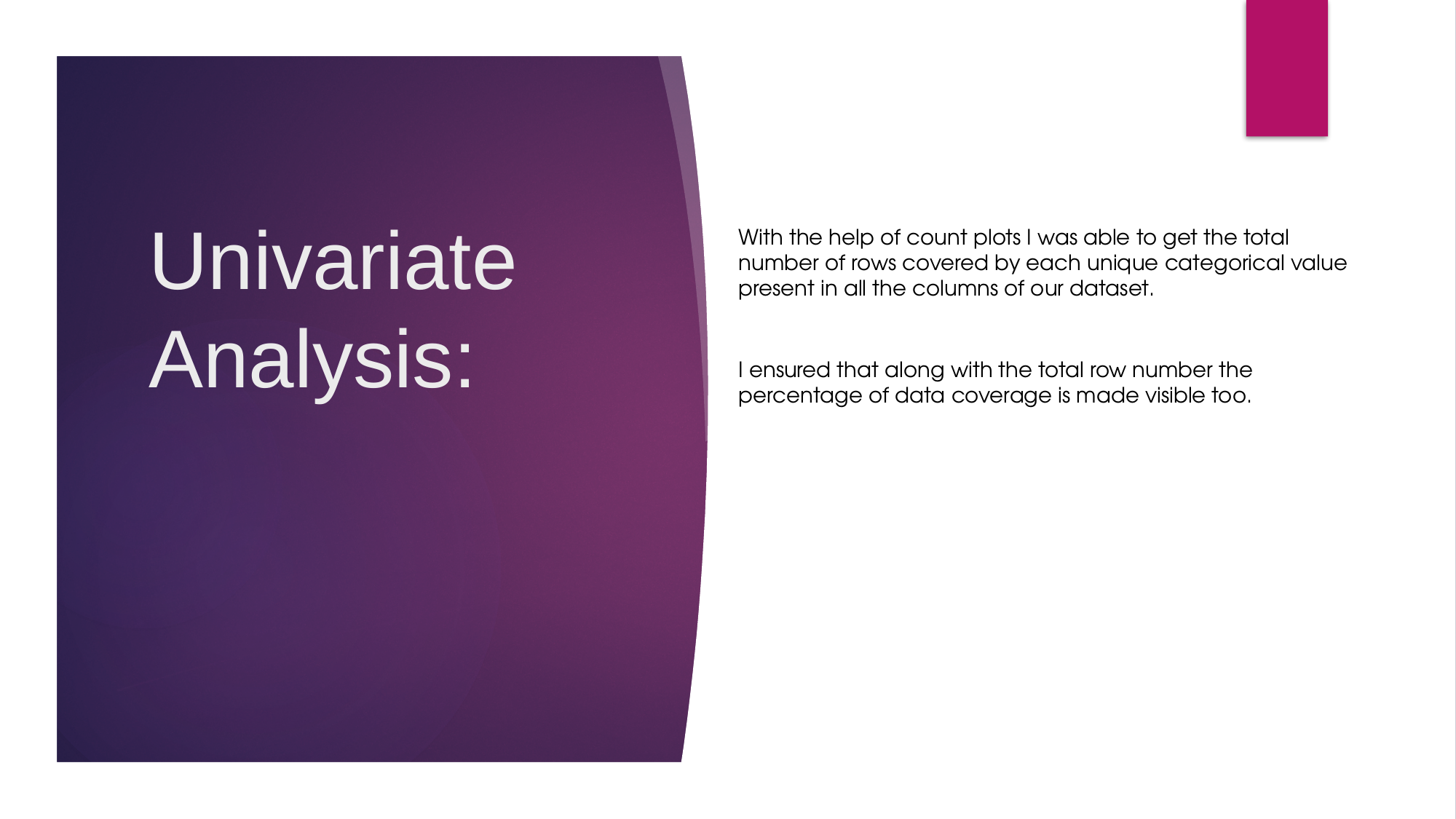

# Univariate Analysis:
With the help of count plots I was able to get the total number of rows covered by each unique categorical value present in all the columns of our dataset.

I ensured that along with the total row number the percentage of data coverage is made visible too.